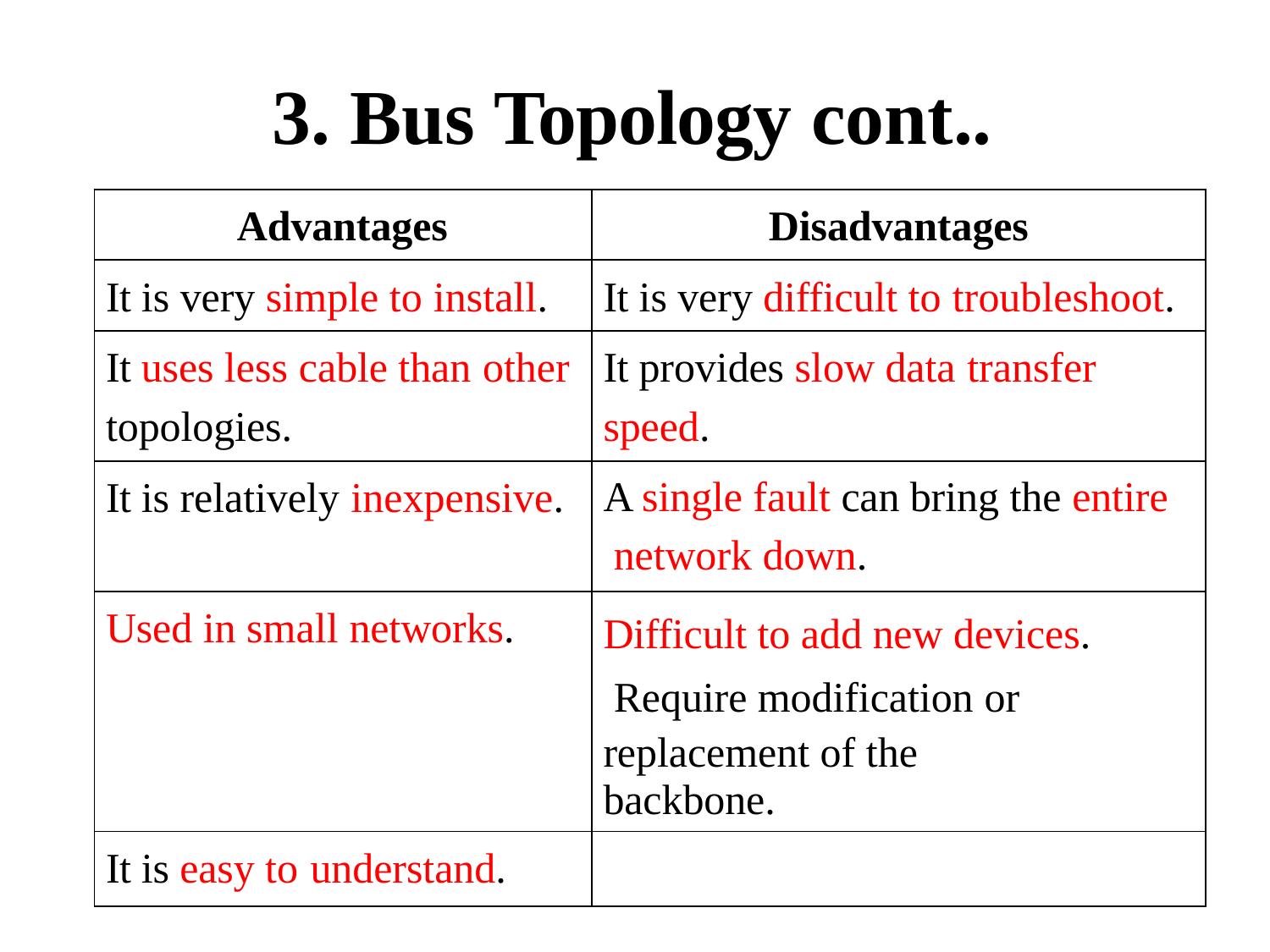

# 3. Bus Topology cont..
| Advantages | Disadvantages |
| --- | --- |
| It is very simple to install. | It is very difficult to troubleshoot. |
| It uses less cable than other topologies. | It provides slow data transfer speed. |
| It is relatively inexpensive. | A single fault can bring the entire network down. |
| Used in small networks. | Difficult to add new devices. Require modification or replacement of the backbone. |
| It is easy to understand. |  |